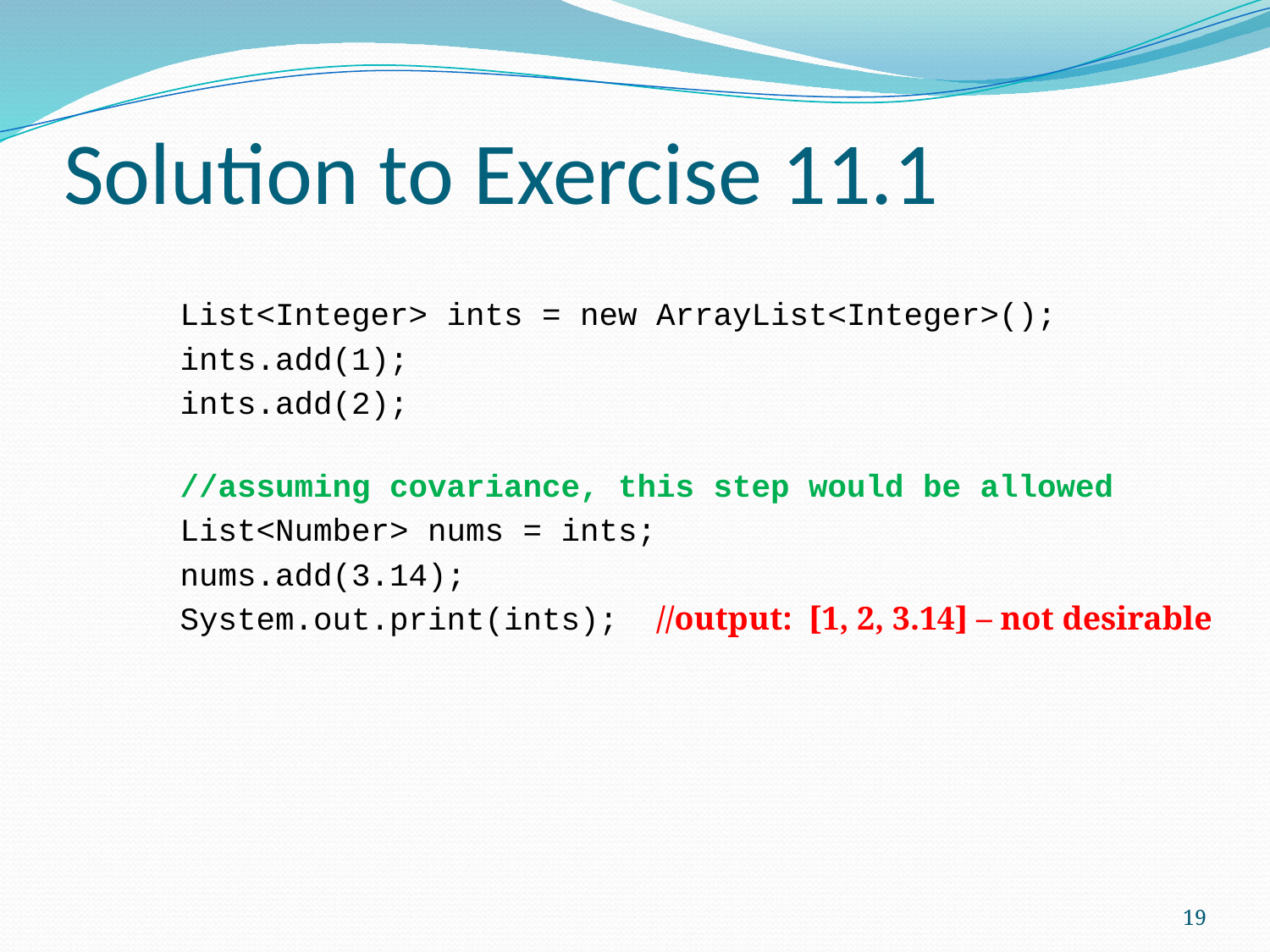

# Solution to Exercise 11.1

     List<Integer> ints = new ArrayList<Integer>();
     ints.add(1);
     ints.add(2);
     //assuming covariance, this step would be allowed
     List<Number> nums = ints;
     nums.add(3.14);
     System.out.print(ints);  //output:  [1, 2, 3.14] – not desirable

19